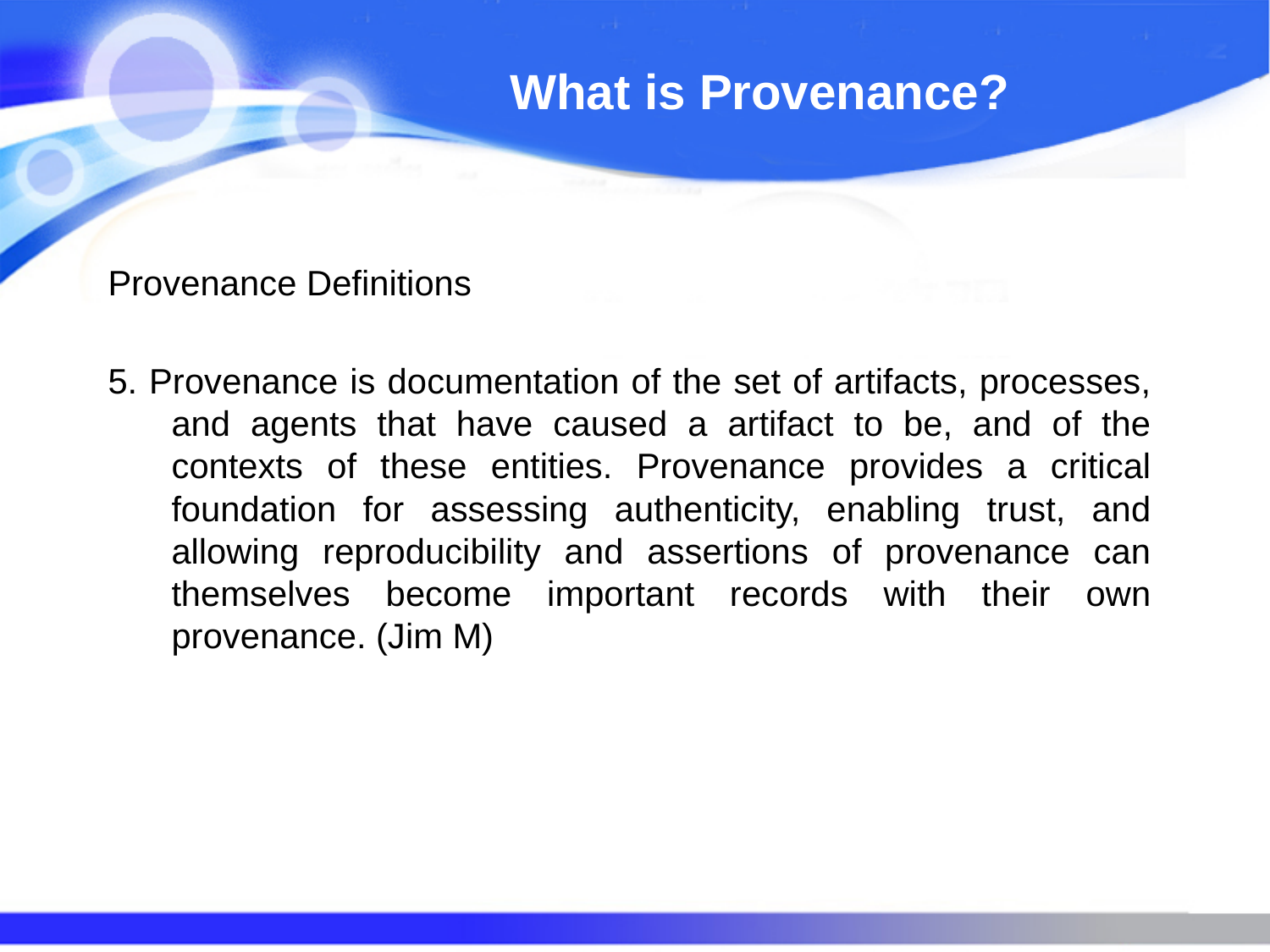

# What is Provenance?
Provenance Definitions

5. Provenance is documentation of the set of artifacts, processes, and agents that have caused a artifact to be, and of the contexts of these entities. Provenance provides a critical foundation for assessing authenticity, enabling trust, and allowing reproducibility and assertions of provenance can themselves become important records with their own provenance. (Jim M)